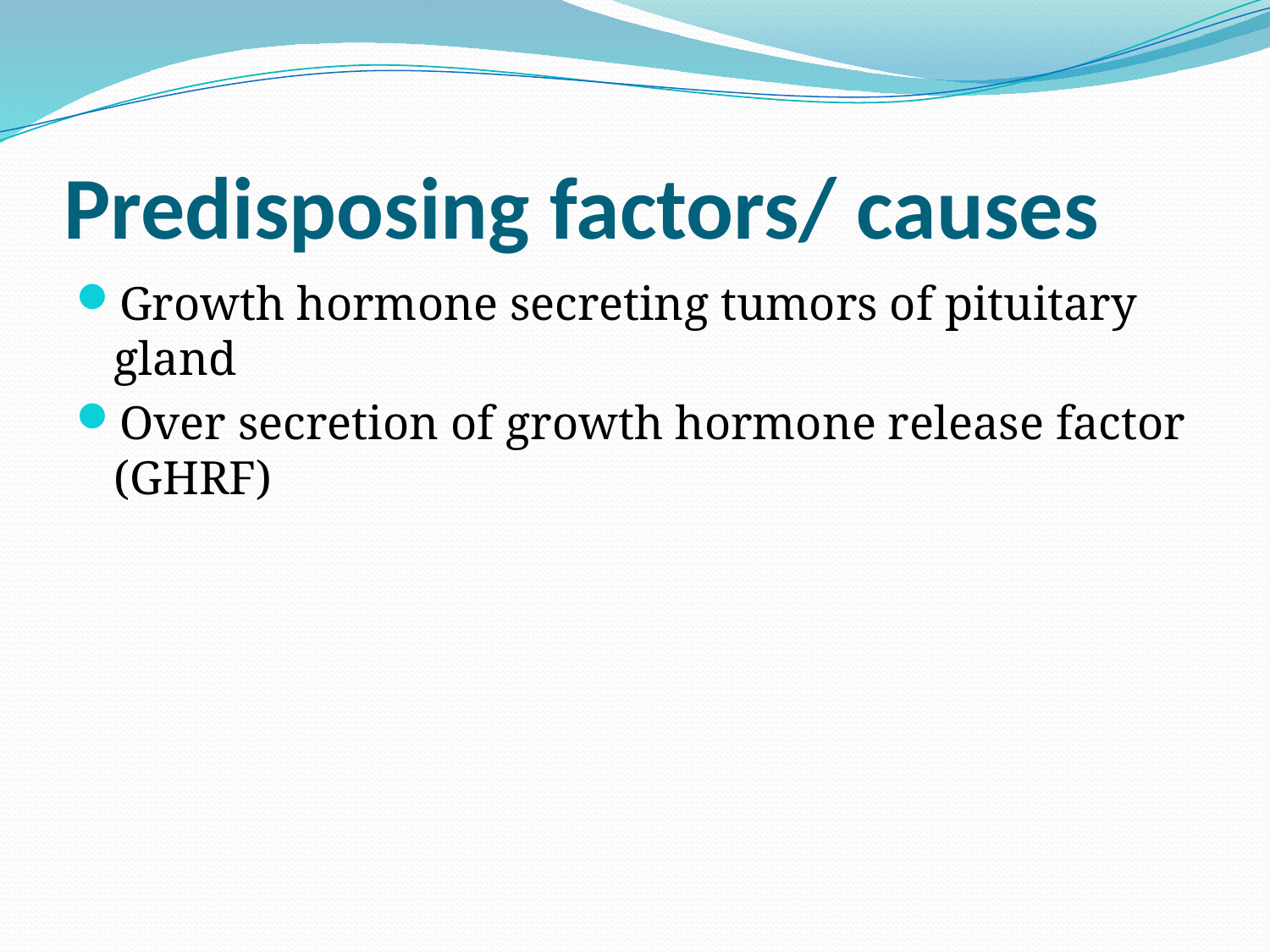

# Predisposing factors/ causes
Growth hormone secreting tumors of pituitary gland
Over secretion of growth hormone release factor (GHRF)